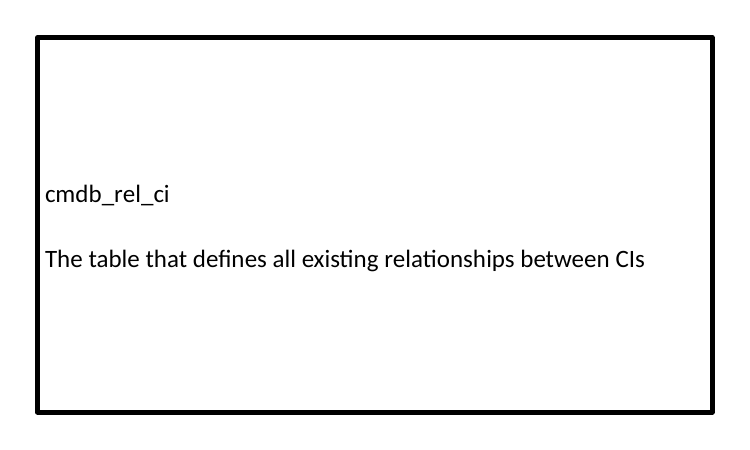

cmdb_rel_ci

The table that defines all existing relationships between CIs